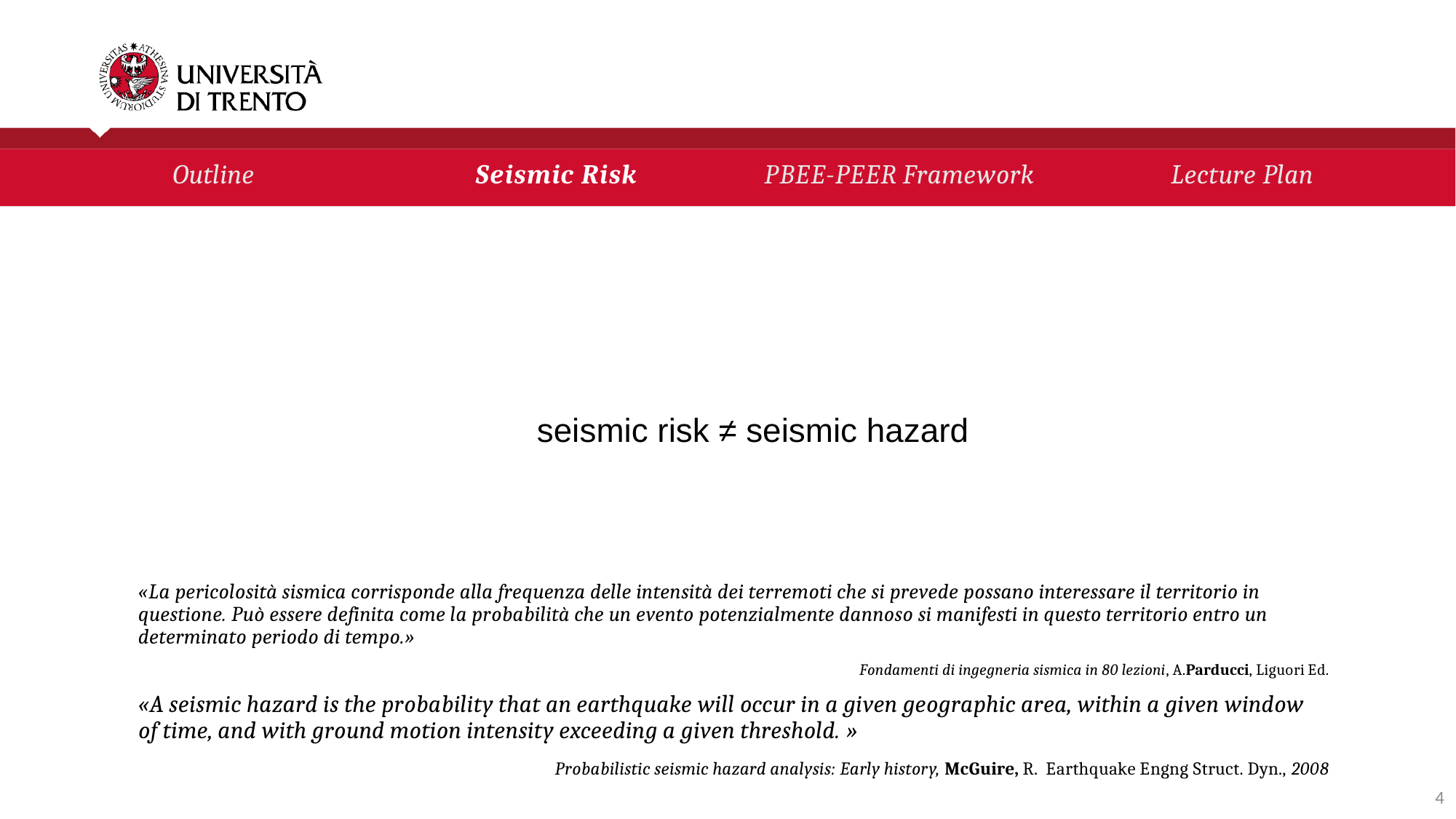

| Outline | Seismic Risk | PBEE-PEER Framework | Lecture Plan |
| --- | --- | --- | --- |
seismic risk ≠ seismic hazard
«La pericolosità sismica corrisponde alla frequenza delle intensità dei terremoti che si prevede possano interessare il territorio in questione. Può essere definita come la probabilità che un evento potenzialmente dannoso si manifesti in questo territorio entro un determinato periodo di tempo.»
Fondamenti di ingegneria sismica in 80 lezioni, A.Parducci, Liguori Ed.
«A seismic hazard is the probability that an earthquake will occur in a given geographic area, within a given window of time, and with ground motion intensity exceeding a given threshold. »
Probabilistic seismic hazard analysis: Early history, McGuire, R.  Earthquake Engng Struct. Dyn., 2008
4